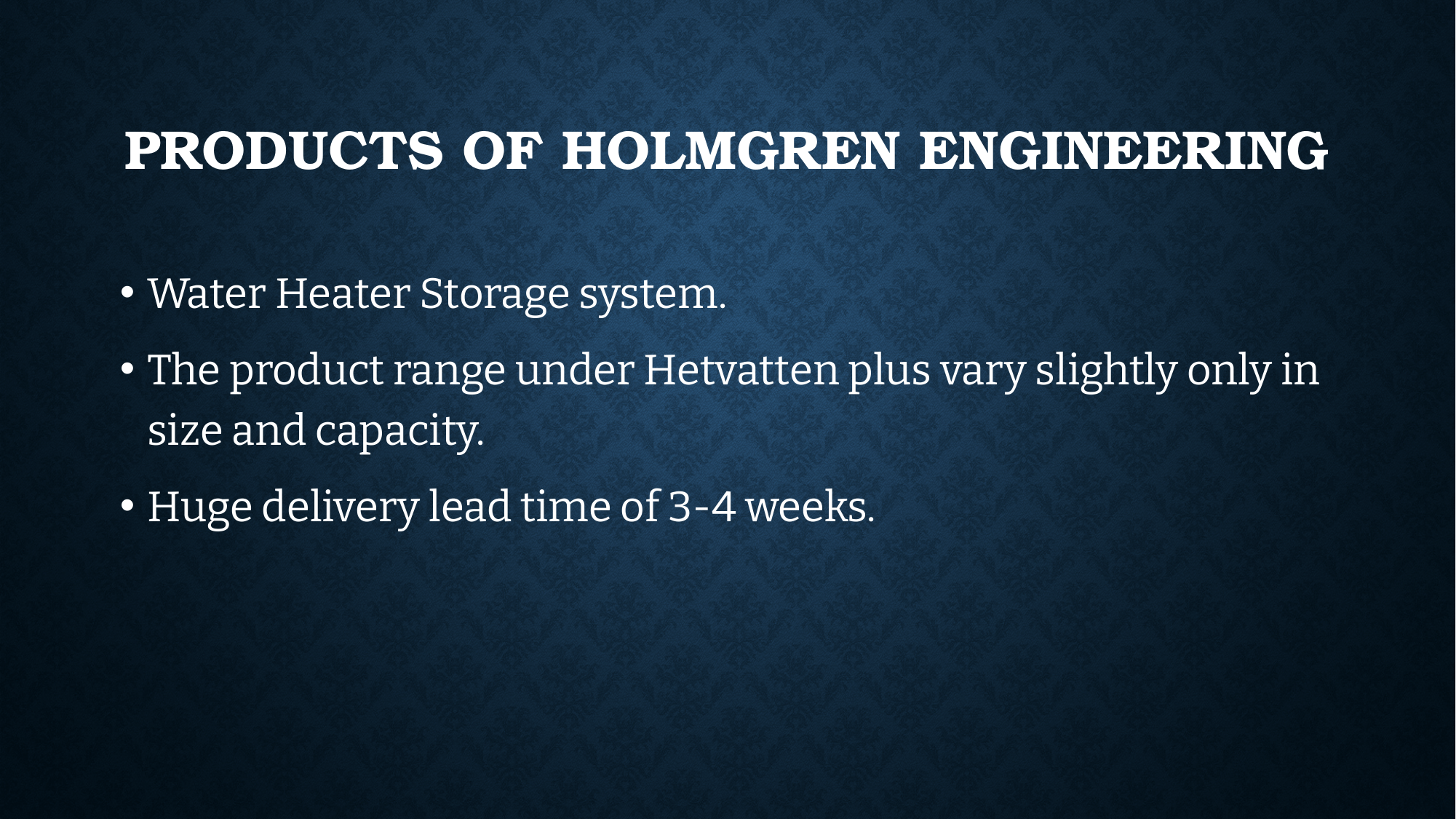

# Products of Holmgren Engineering
Water Heater Storage system.
The product range under Hetvatten plus vary slightly only in size and capacity.
Huge delivery lead time of 3-4 weeks.